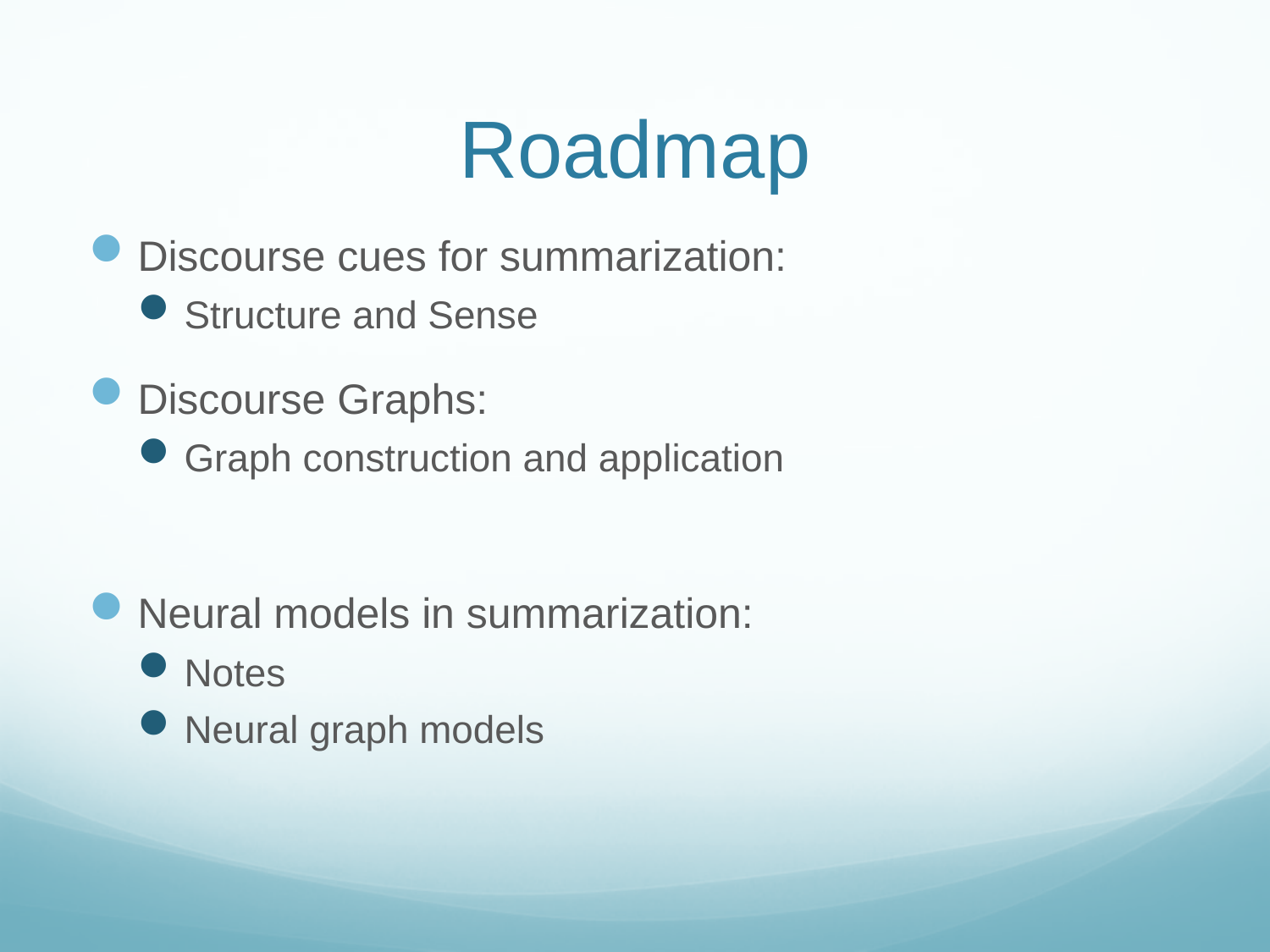

# Roadmap
Discourse cues for summarization:
Structure and Sense
Discourse Graphs:
Graph construction and application

Neural models in summarization:
Notes
Neural graph models